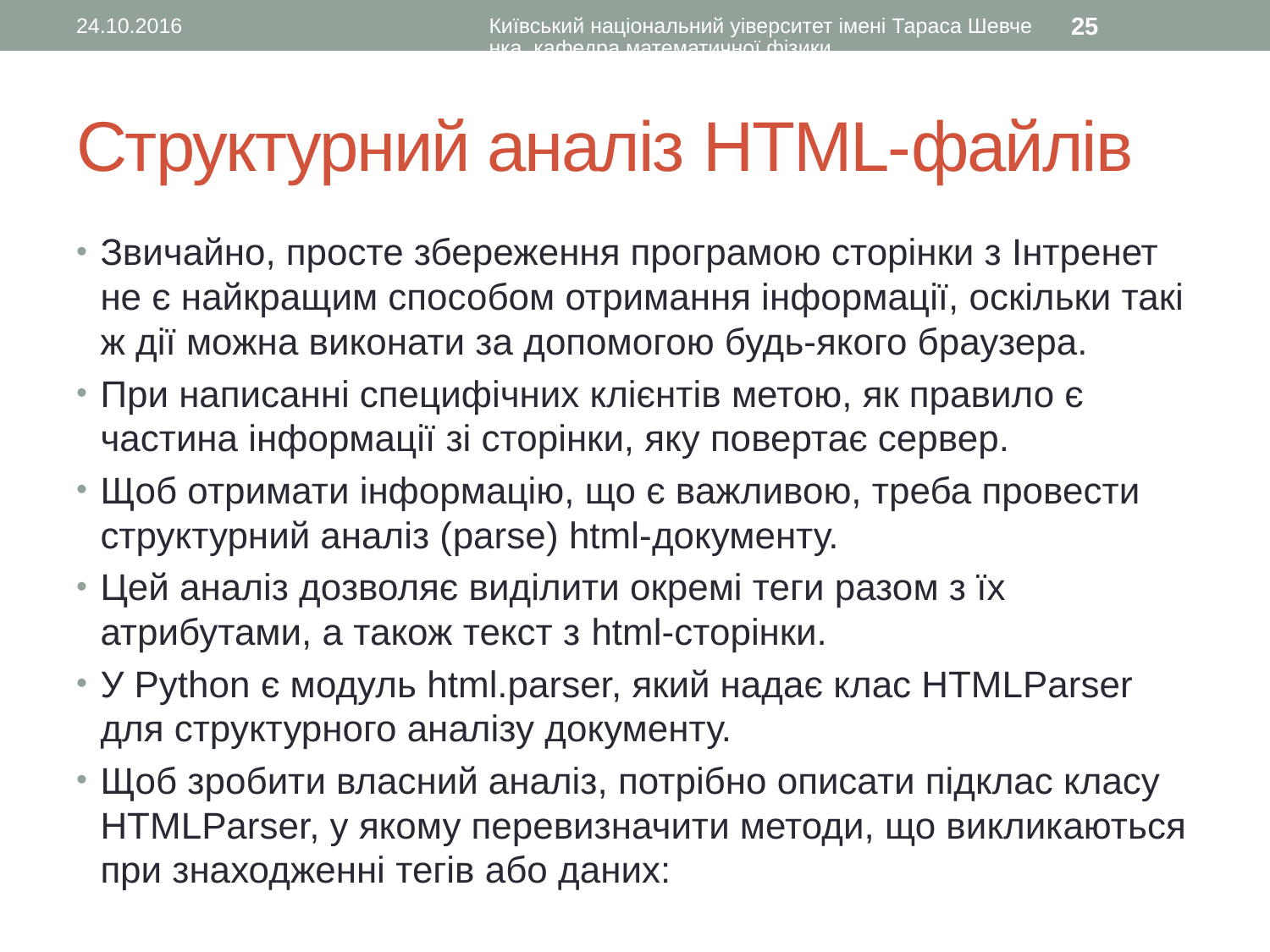

24.10.2016
Київський національний уіверситет імені Тараса Шевченка, кафедра математичної фізики
25
# Структурний аналіз HTML-файлів
Звичайно, просте збереження програмою сторінки з Інтренет не є найкращим способом отримання інформації, оскільки такі ж дії можна виконати за допомогою будь-якого браузера.
При написанні специфічних клієнтів метою, як правило є частина інформації зі сторінки, яку повертає сервер.
Щоб отримати інформацію, що є важливою, треба провести структурний аналіз (parse) html-документу.
Цей аналіз дозволяє виділити окремі теги разом з їх атрибутами, а також текст з html-сторінки.
У Python є модуль html.parser, який надає клас HTMLParser для структурного аналізу документу.
Щоб зробити власний аналіз, потрібно описати підклас класу HTMLParser, у якому перевизначити методи, що викликаються при знаходженні тегів або даних: